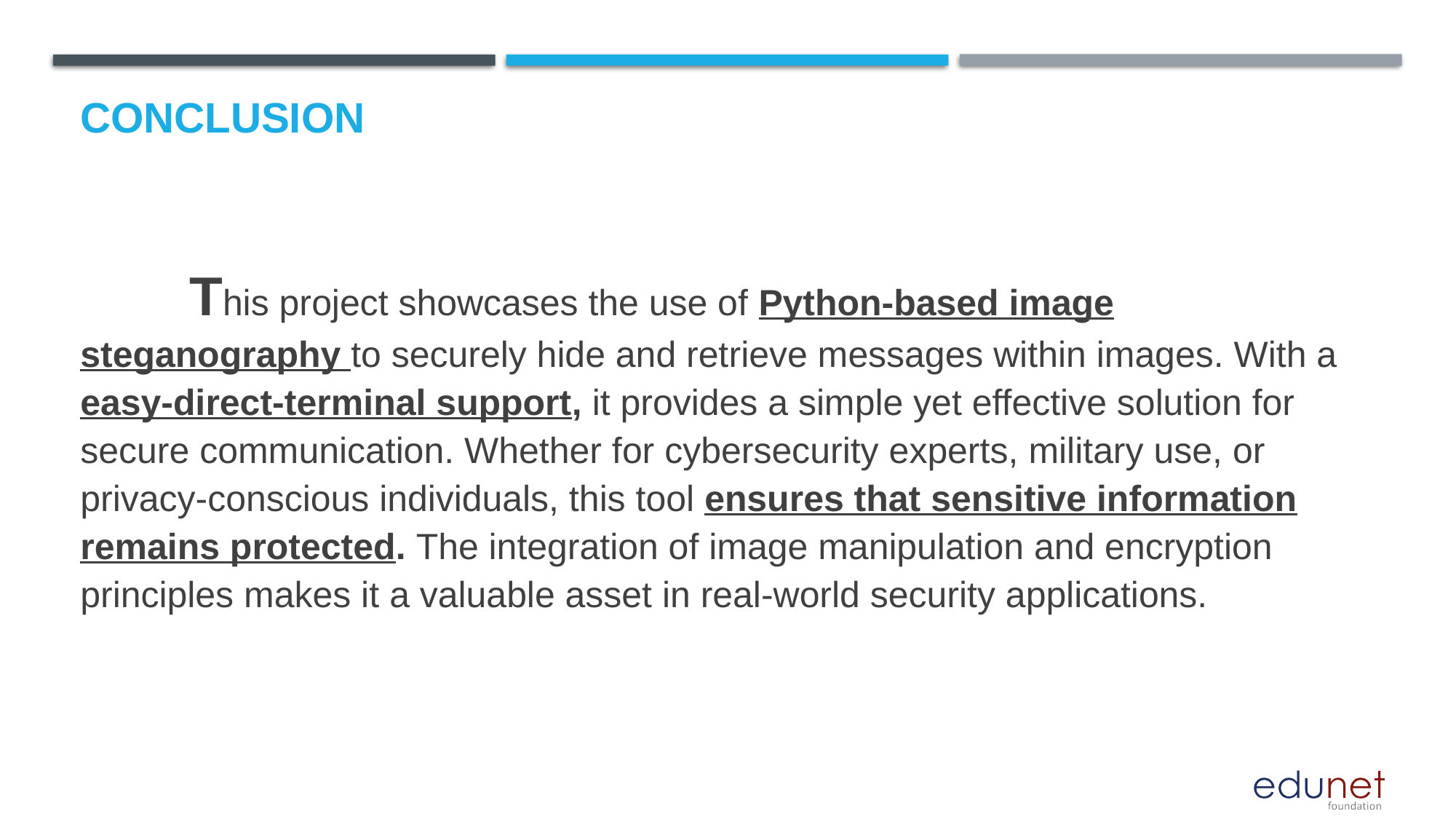

# Conclusion
	This project showcases the use of Python-based image steganography to securely hide and retrieve messages within images. With a easy-direct-terminal support, it provides a simple yet effective solution for secure communication. Whether for cybersecurity experts, military use, or privacy-conscious individuals, this tool ensures that sensitive information remains protected. The integration of image manipulation and encryption principles makes it a valuable asset in real-world security applications.